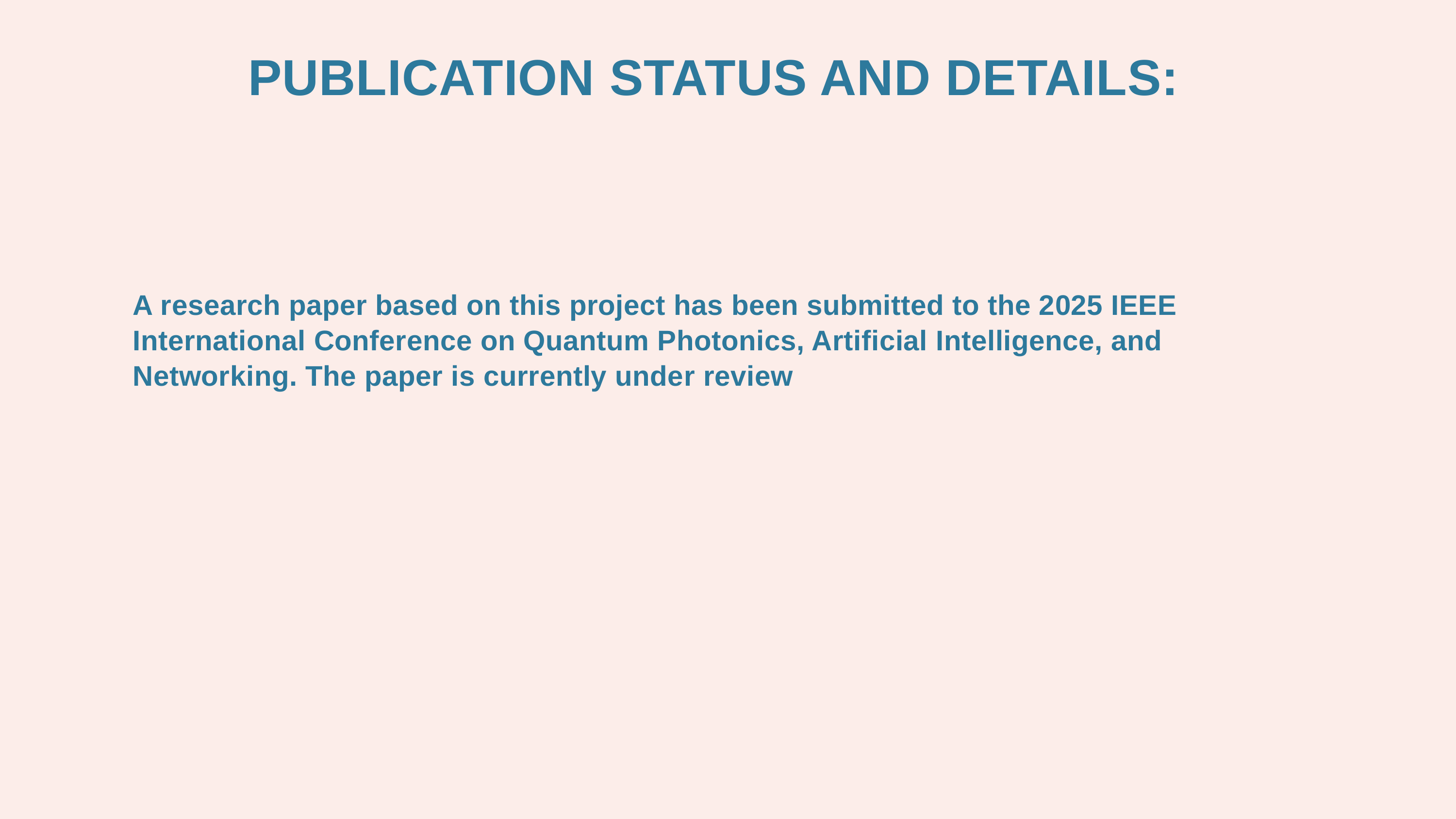

PUBLICATION STATUS AND DETAILS:
A research paper based on this project has been submitted to the 2025 IEEE International Conference on Quantum Photonics, Artificial Intelligence, and Networking. The paper is currently under review